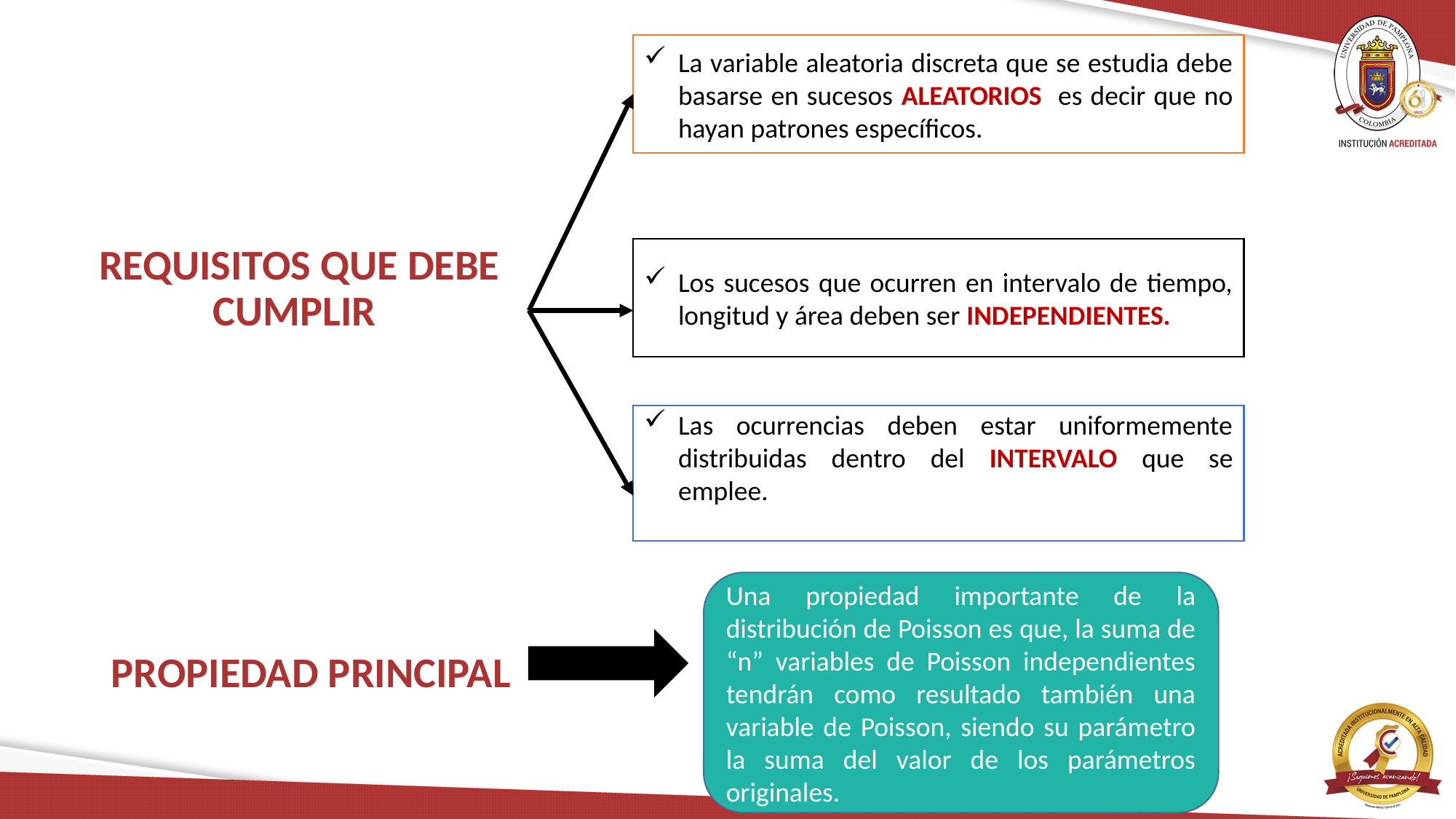

La variable aleatoria discreta que se estudia debe basarse en sucesos ALEATORIOS  es decir que no hayan patrones específicos.
# REQUISITOS QUE DEBE CUMPLIR
Los sucesos que ocurren en intervalo de tiempo, longitud y área deben ser INDEPENDIENTES.
Las ocurrencias deben estar uniformemente distribuidas dentro del INTERVALO que se emplee.

Una propiedad importante de la distribución de Poisson es que, la suma de “n” variables de Poisson independientes tendrán como resultado también una variable de Poisson, siendo su parámetro la suma del valor de los parámetros originales.

PROPIEDAD PRINCIPAL